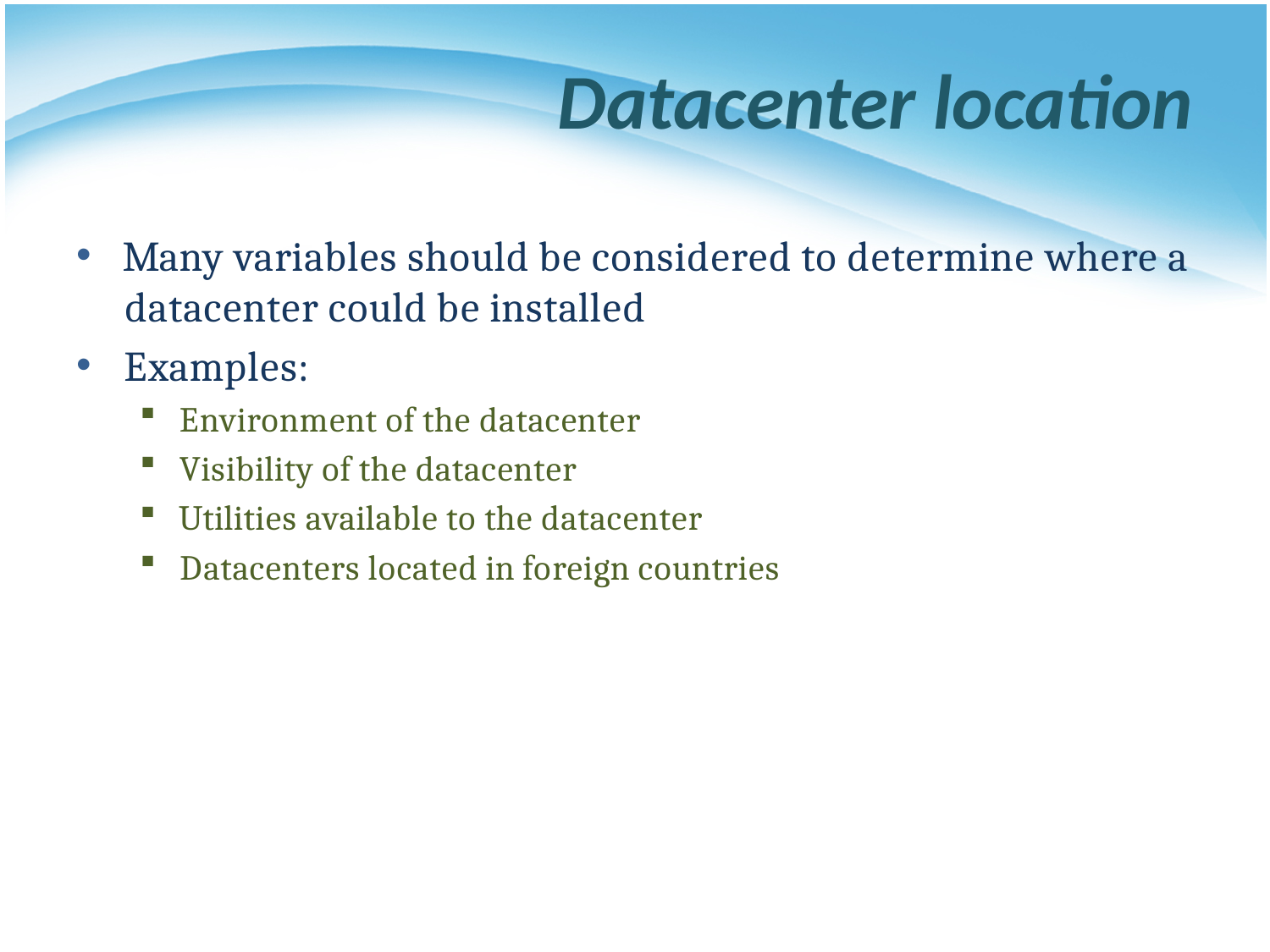

# Datacenter location
Many variables should be considered to determine where a datacenter could be installed
Examples:
Environment of the datacenter
Visibility of the datacenter
Utilities available to the datacenter
Datacenters located in foreign countries